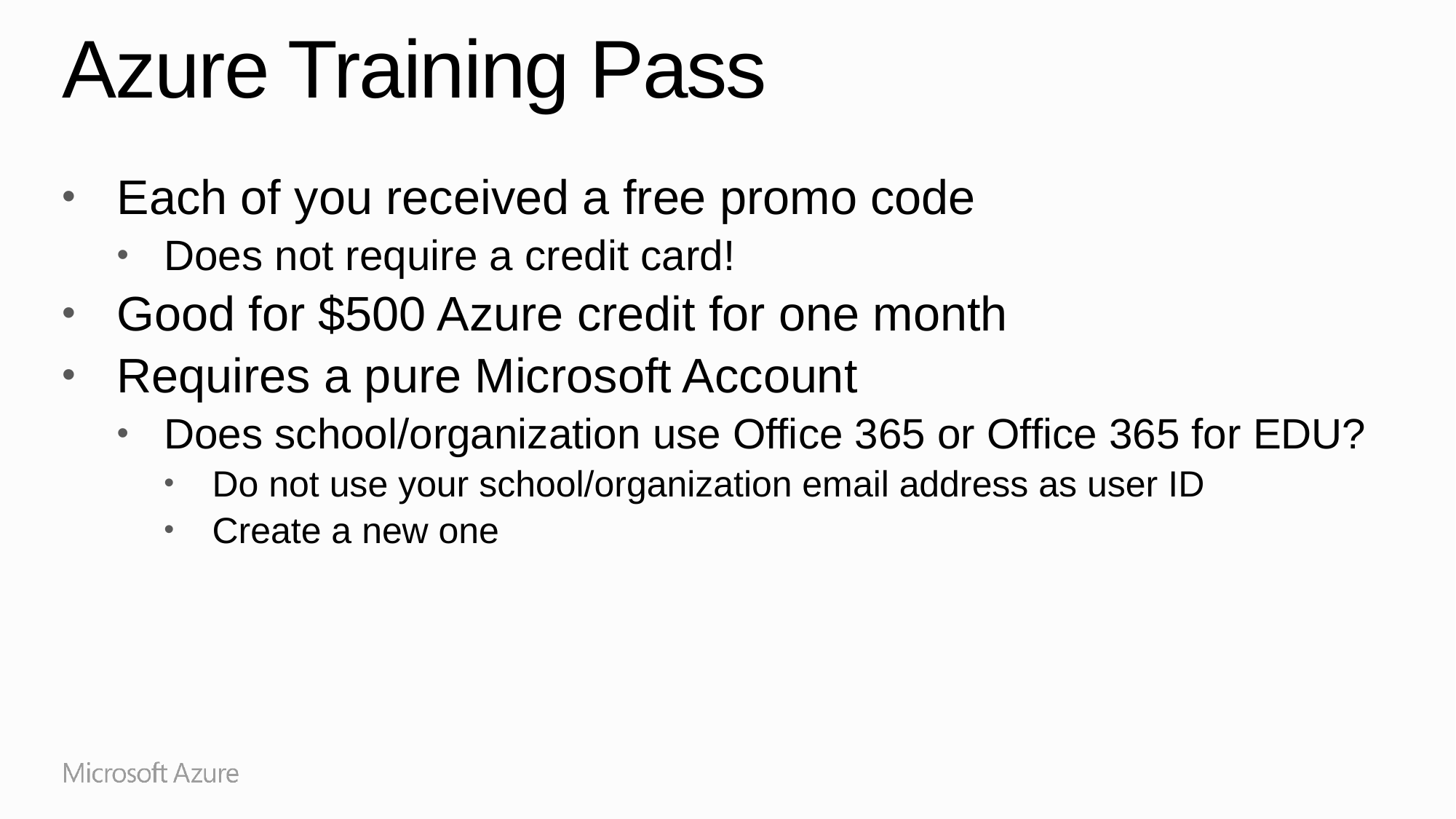

# Azure Training Pass
Each of you received a free promo code
Does not require a credit card!
Good for $500 Azure credit for one month
Requires a pure Microsoft Account
Does school/organization use Office 365 or Office 365 for EDU?
Do not use your school/organization email address as user ID
Create a new one